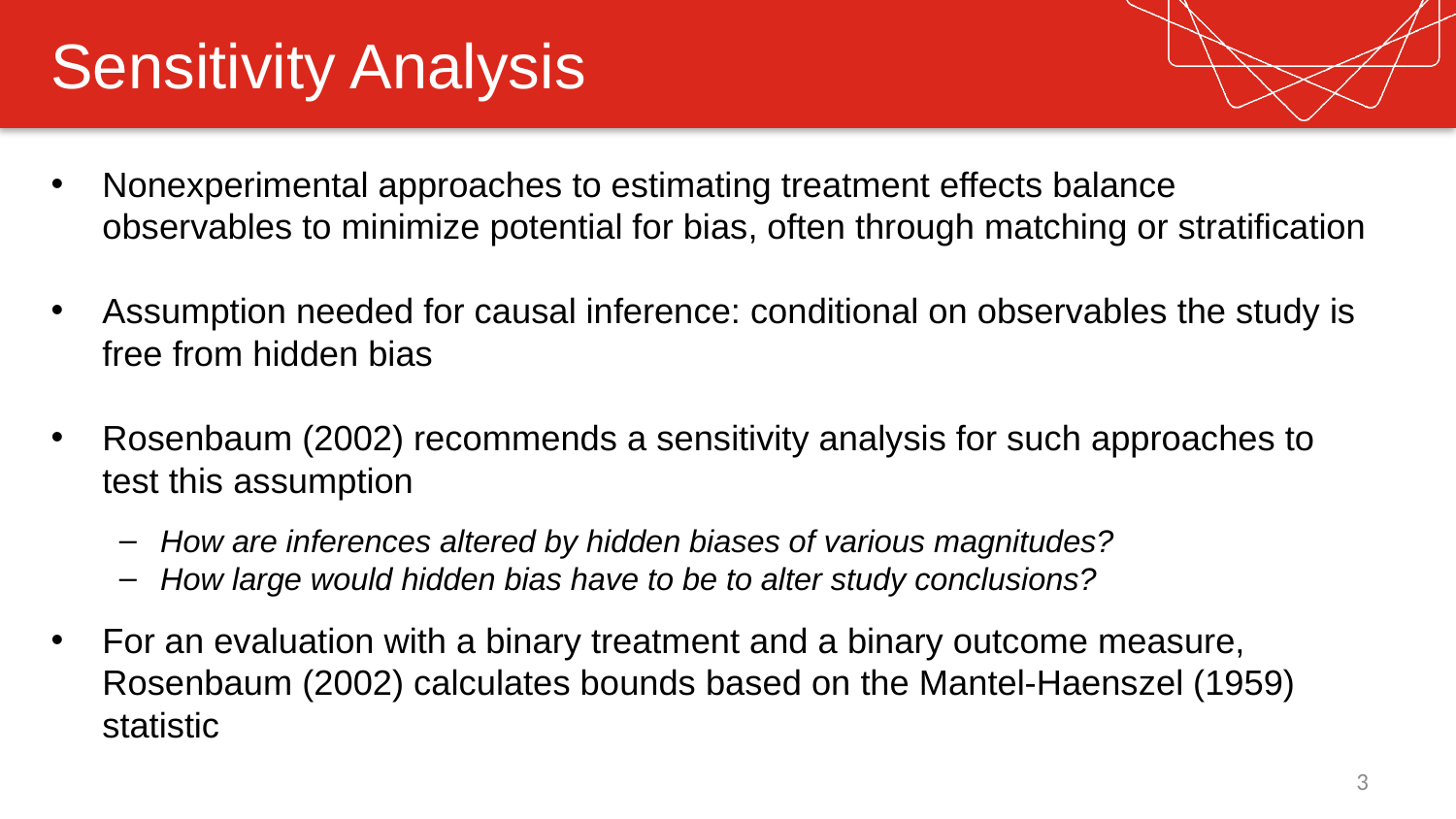

# Sensitivity Analysis
Nonexperimental approaches to estimating treatment effects balance observables to minimize potential for bias, often through matching or stratification
Assumption needed for causal inference: conditional on observables the study is free from hidden bias
Rosenbaum (2002) recommends a sensitivity analysis for such approaches to test this assumption
How are inferences altered by hidden biases of various magnitudes?
How large would hidden bias have to be to alter study conclusions?
For an evaluation with a binary treatment and a binary outcome measure, Rosenbaum (2002) calculates bounds based on the Mantel-Haenszel (1959) statistic

3